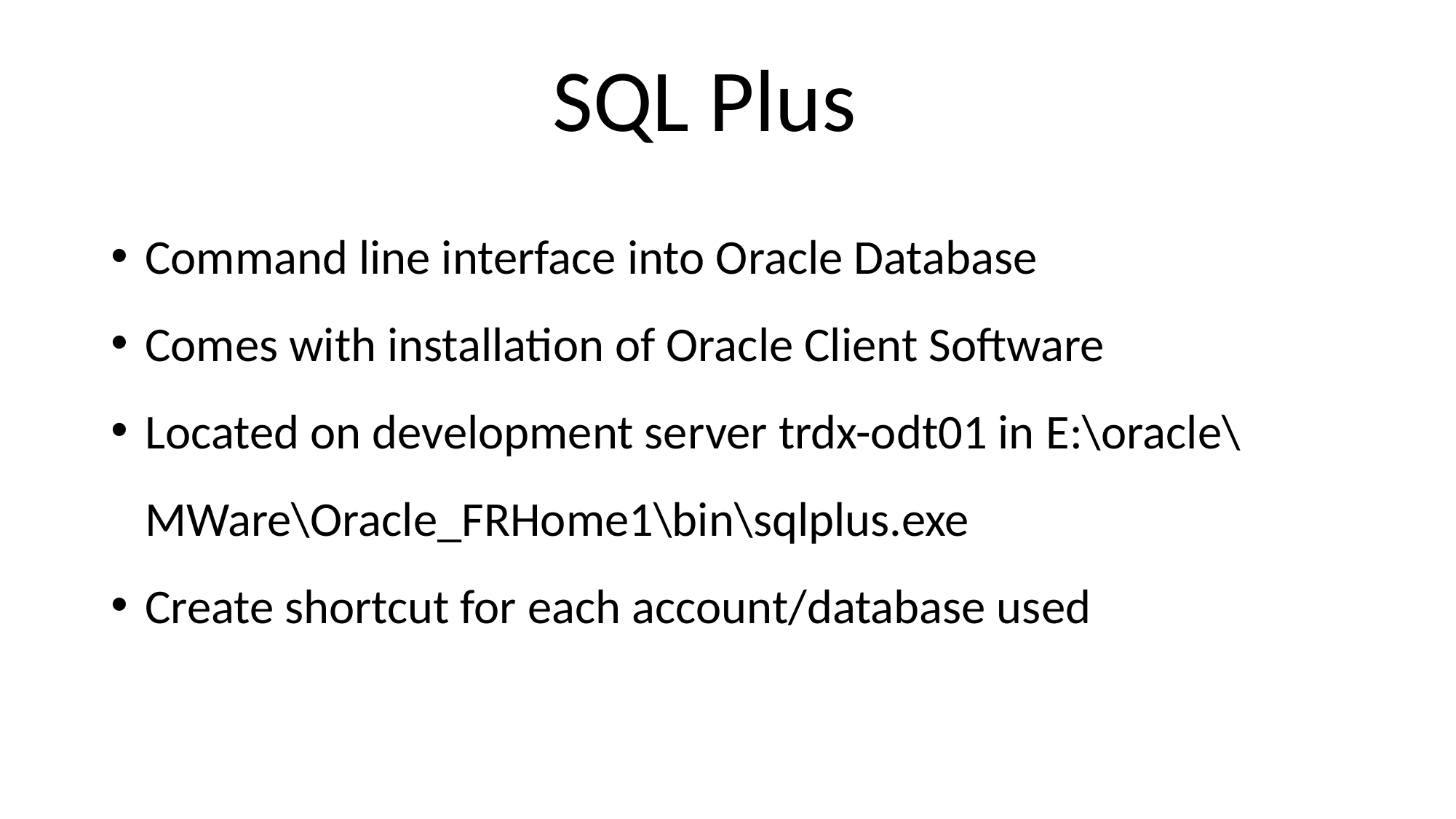

# SQL Plus
Command line interface into Oracle Database
Comes with installation of Oracle Client Software
Located on development server trdx-odt01 in E:\oracle\MWare\Oracle_FRHome1\bin\sqlplus.exe
Create shortcut for each account/database used